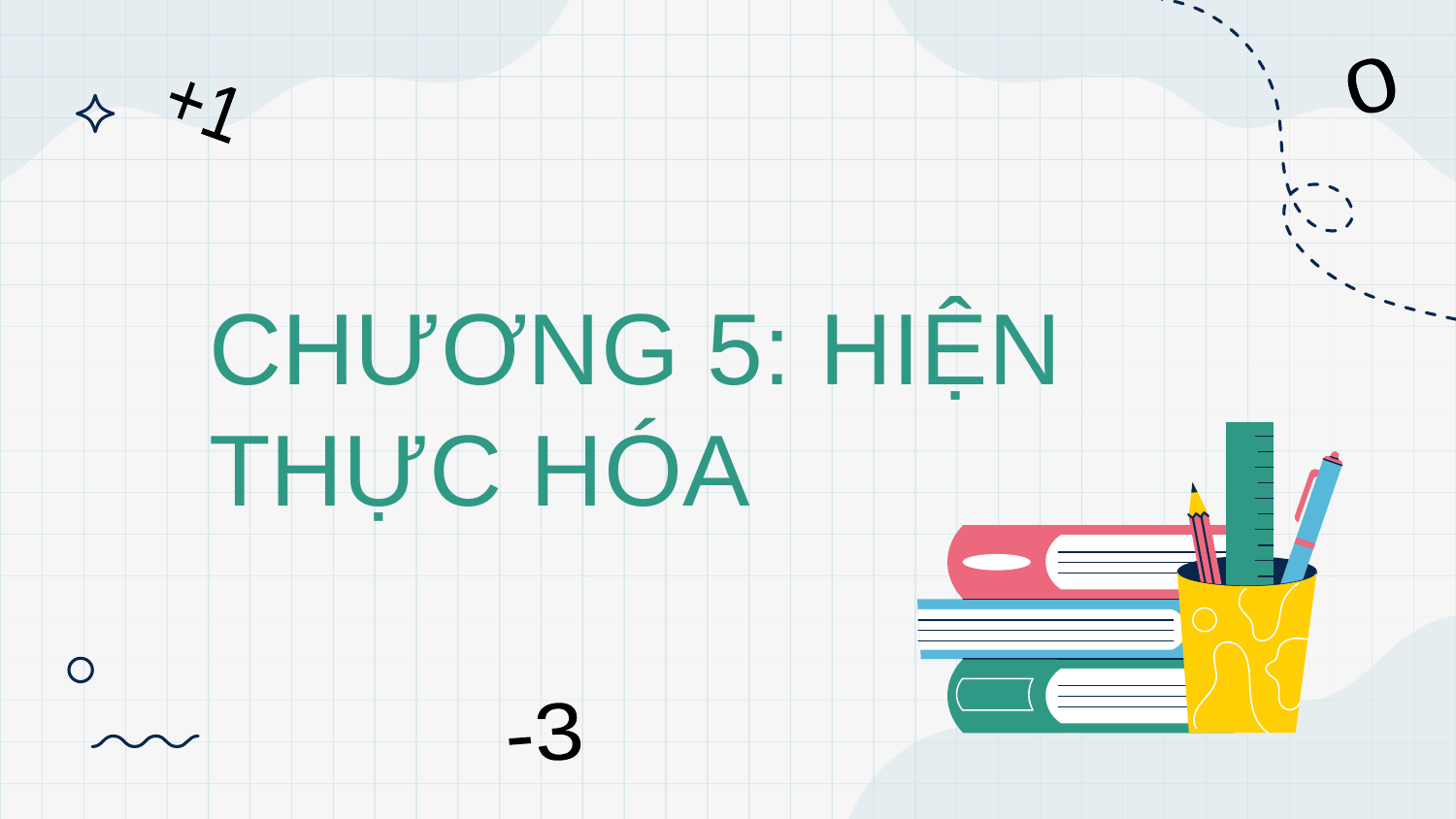

0
+1
# CHƯƠNG 5: HIỆN THỰC HÓA

-3